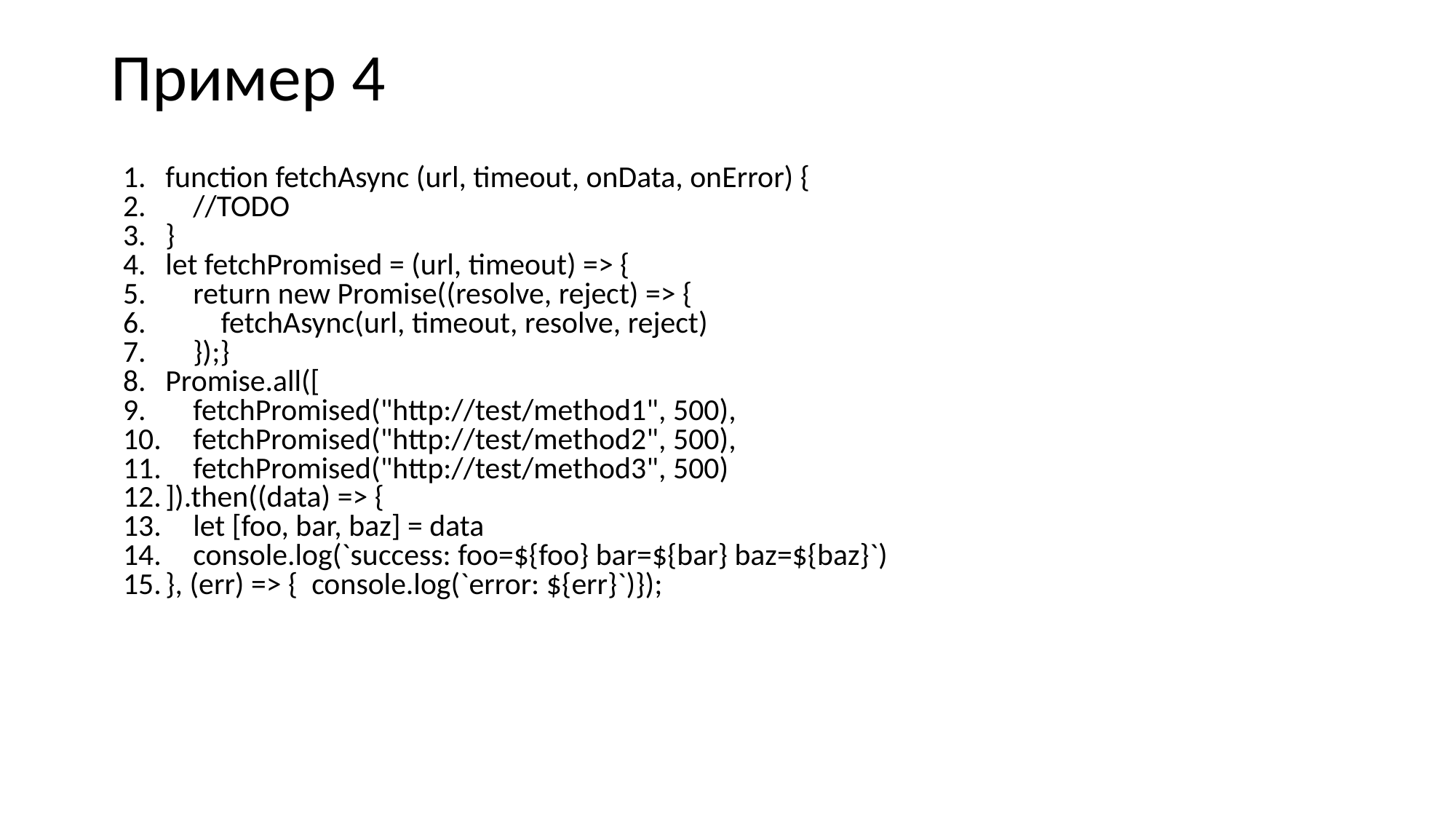

# Пример 4
function fetchAsync (url, timeout, onData, onError) {
    //TODO
}
let fetchPromised = (url, timeout) => {
    return new Promise((resolve, reject) => {
        fetchAsync(url, timeout, resolve, reject)
    });}
Promise.all([
    fetchPromised("http://test/method1", 500),
    fetchPromised("http://test/method2", 500),
    fetchPromised("http://test/method3", 500)
]).then((data) => {
    let [foo, bar, baz] = data
    console.log(`success: foo=${foo} bar=${bar} baz=${baz}`)
}, (err) => {  console.log(`error: ${err}`)});